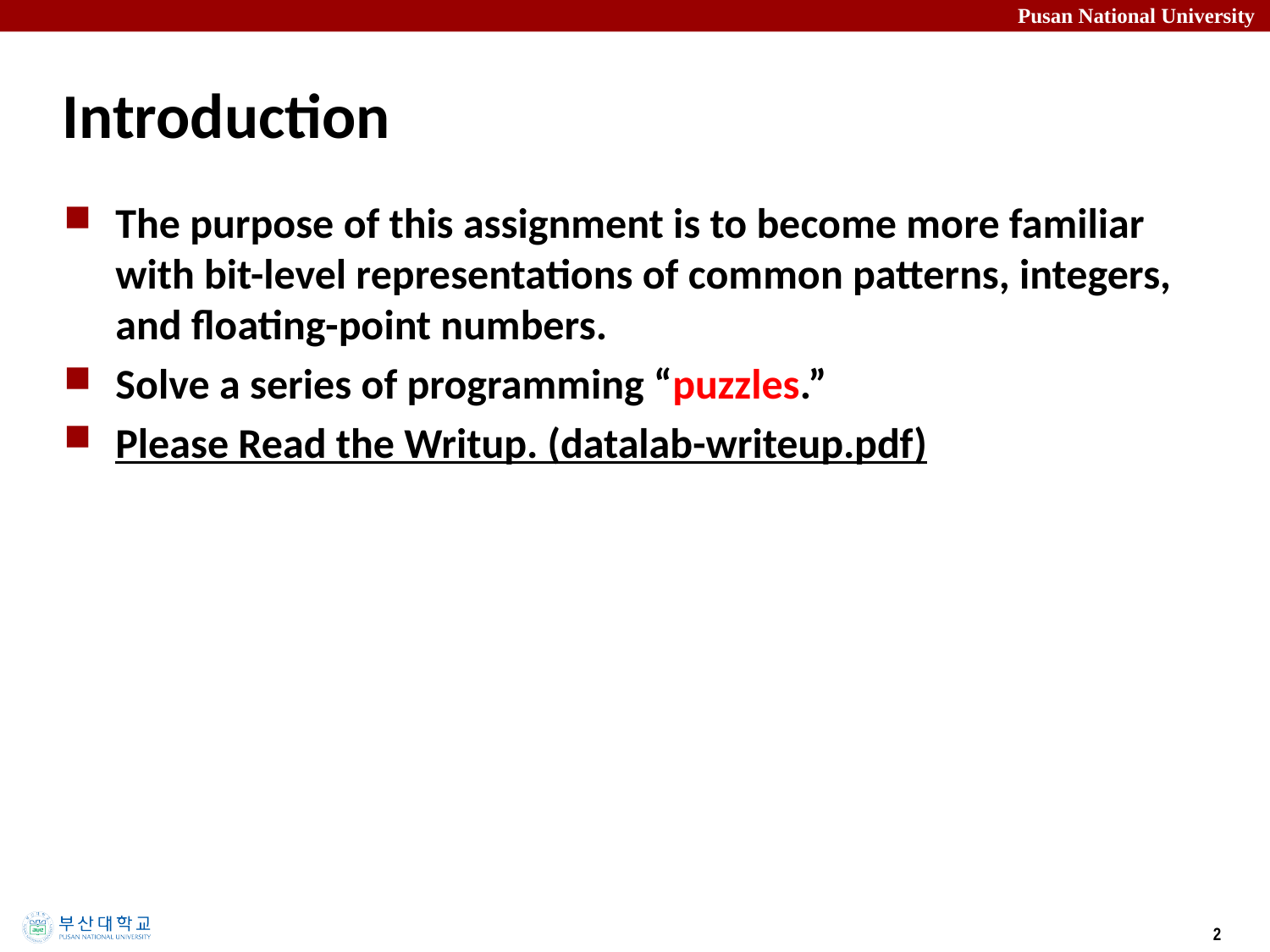

# Introduction
The purpose of this assignment is to become more familiar with bit-level representations of common patterns, integers, and floating-point numbers.
Solve a series of programming “puzzles.”
Please Read the Writup. (datalab-writeup.pdf)